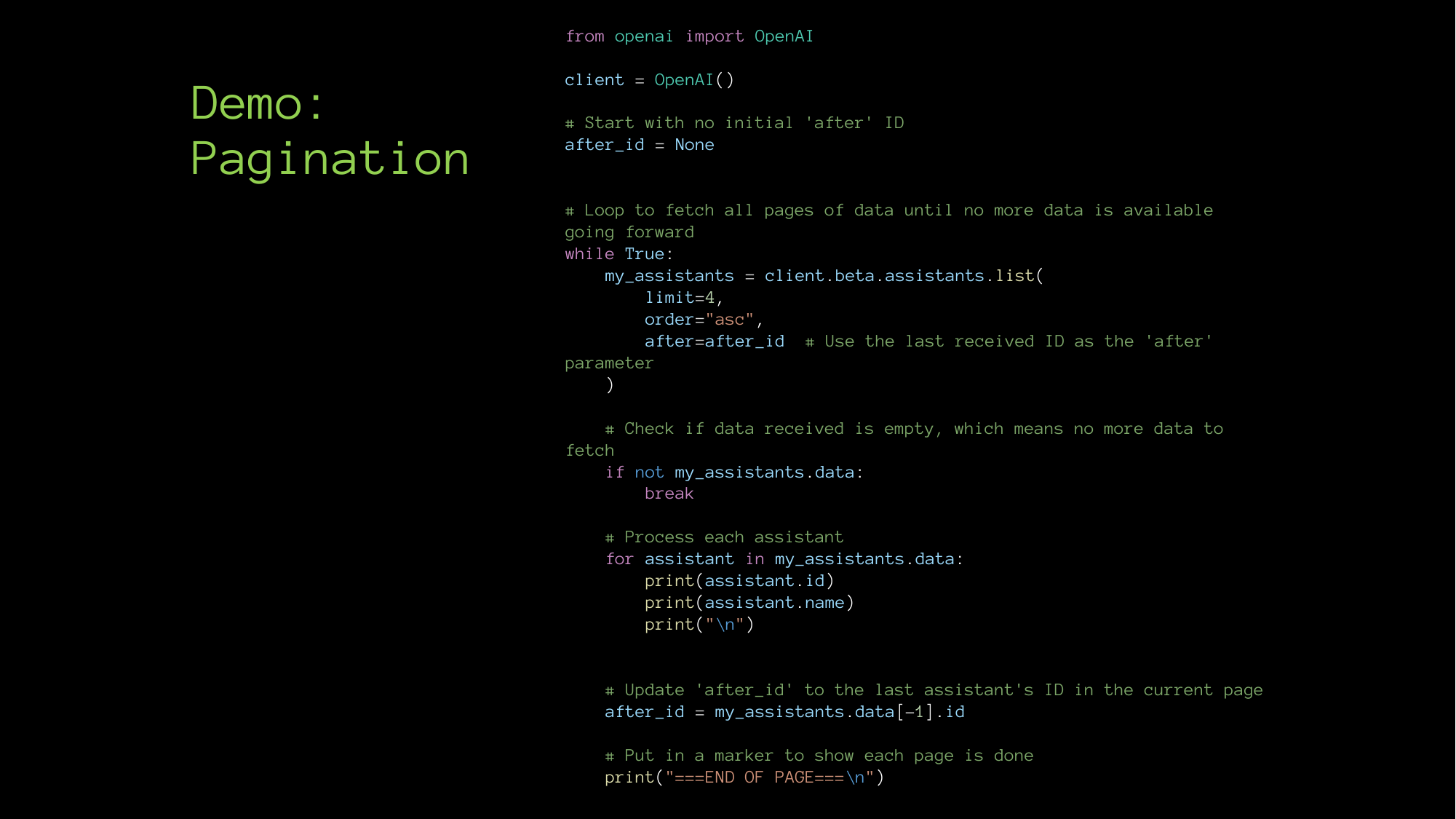

from openai import OpenAI
client = OpenAI()
# Start with no initial 'after' ID
after_id = None
# Loop to fetch all pages of data until no more data is available going forward
while True:
    my_assistants = client.beta.assistants.list(
        limit=4,
        order="asc",
        after=after_id  # Use the last received ID as the 'after' parameter
    )
    # Check if data received is empty, which means no more data to fetch
    if not my_assistants.data:
        break
    # Process each assistant
    for assistant in my_assistants.data:
        print(assistant.id)
        print(assistant.name)
        print("\n")

    # Update 'after_id' to the last assistant's ID in the current page
    after_id = my_assistants.data[-1].id
    # Put in a marker to show each page is done
    print("===END OF PAGE===\n")
# Demo: Pagination